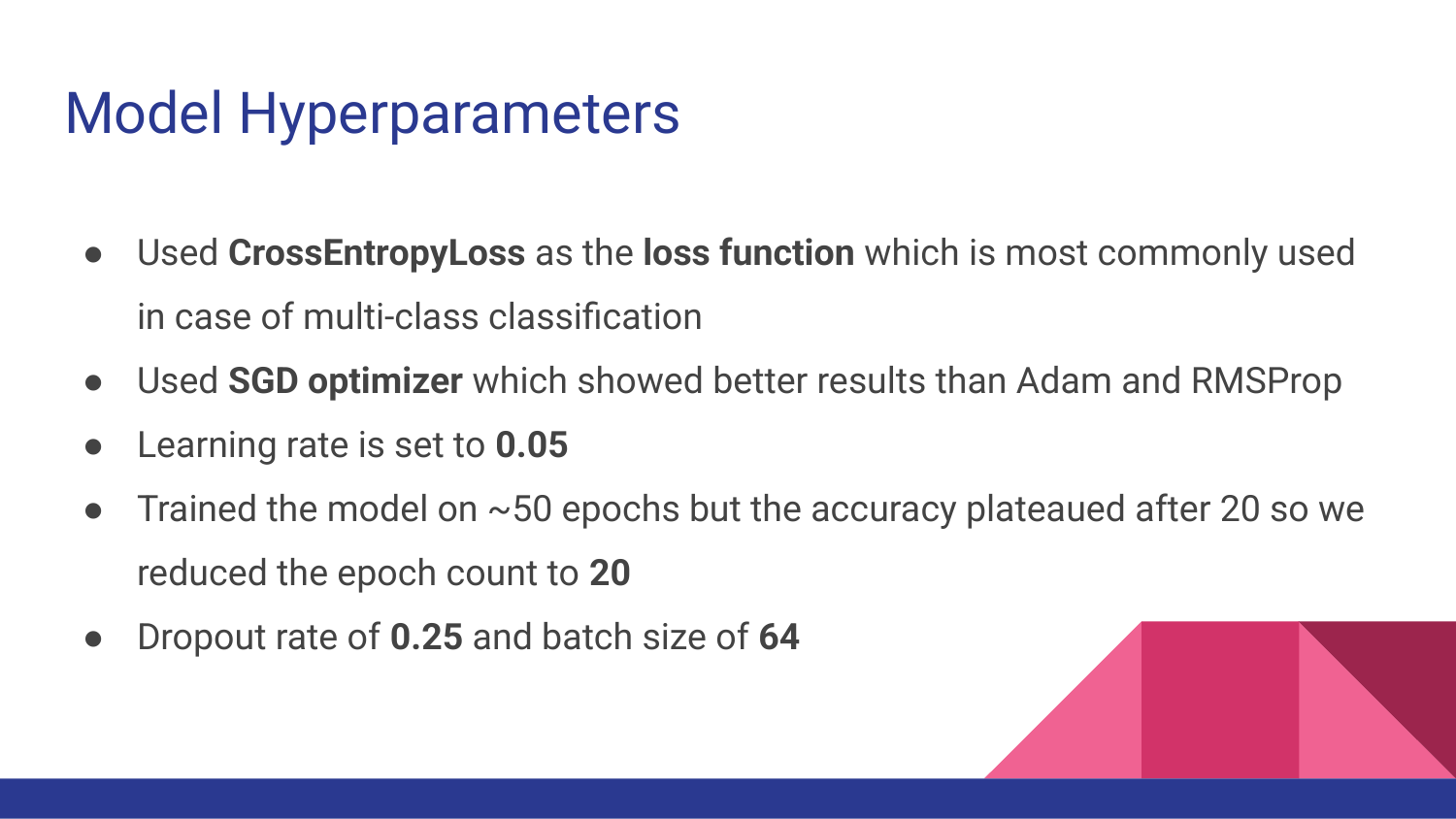

# Model Hyperparameters
Used CrossEntropyLoss as the loss function which is most commonly used in case of multi-class classification
Used SGD optimizer which showed better results than Adam and RMSProp
Learning rate is set to 0.05
Trained the model on ~50 epochs but the accuracy plateaued after 20 so we reduced the epoch count to 20
Dropout rate of 0.25 and batch size of 64